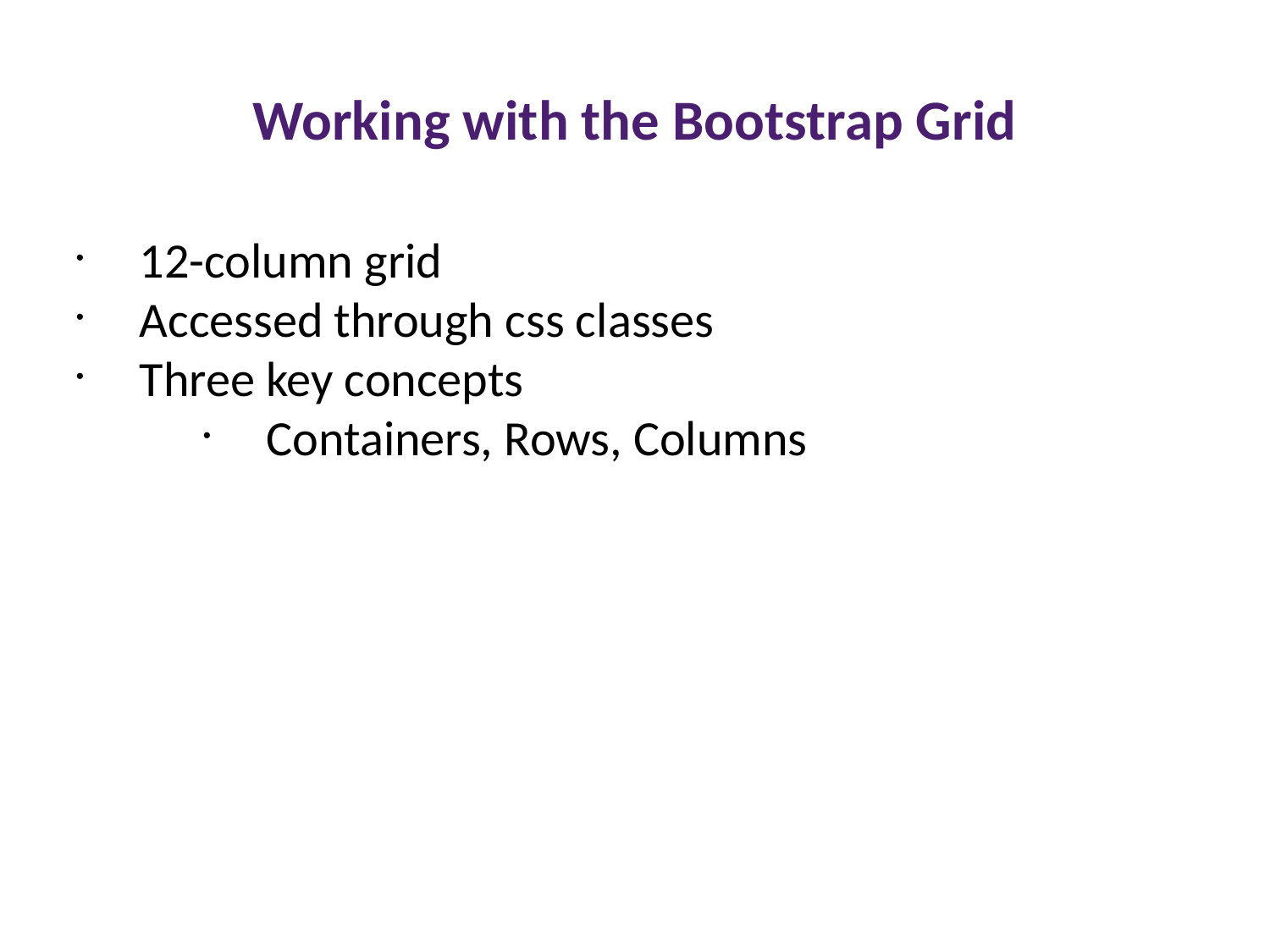

Working with the Bootstrap Grid
12-column grid
Accessed through css classes
Three key concepts
Containers, Rows, Columns